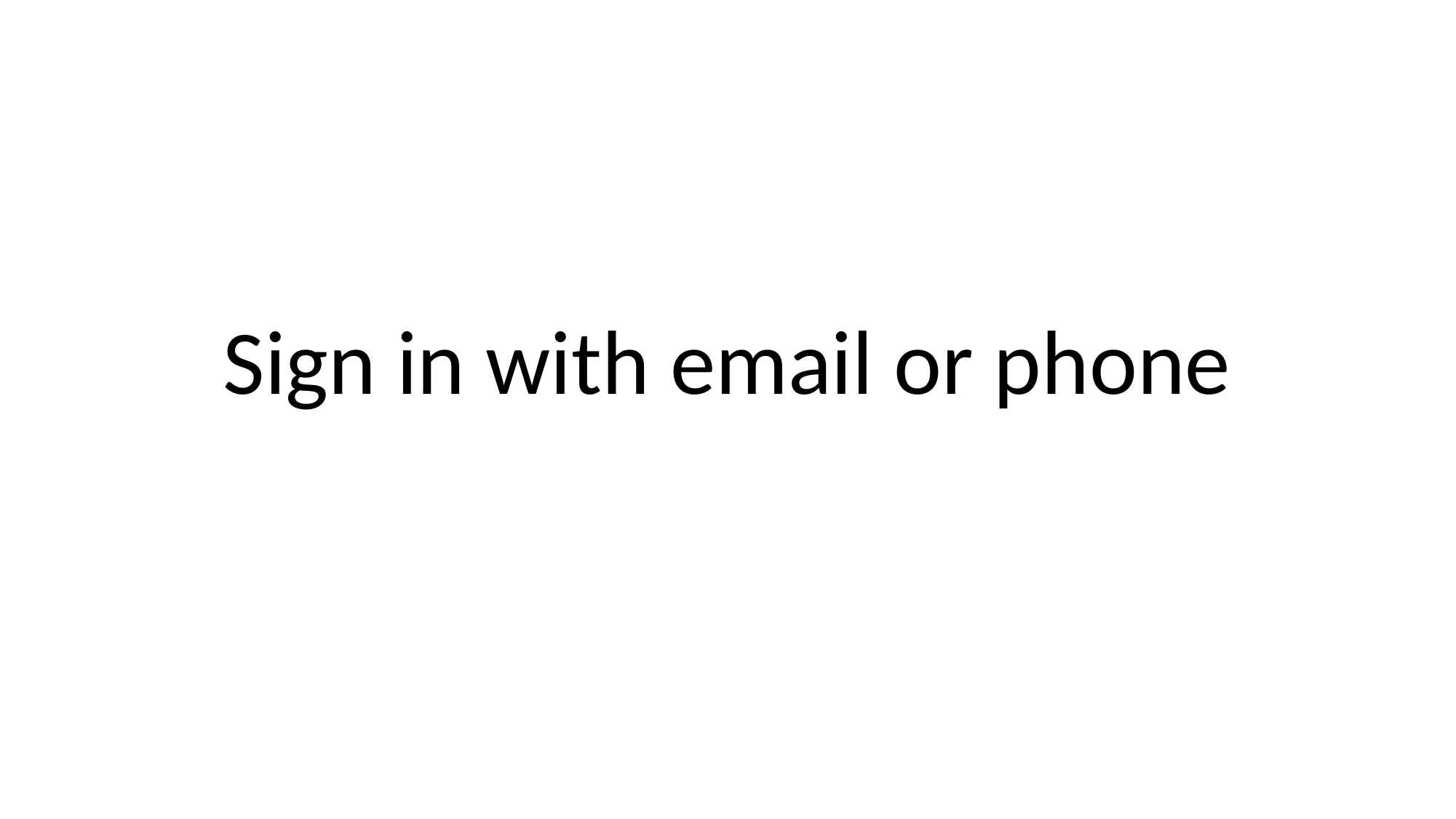

# Sign in with email or phone